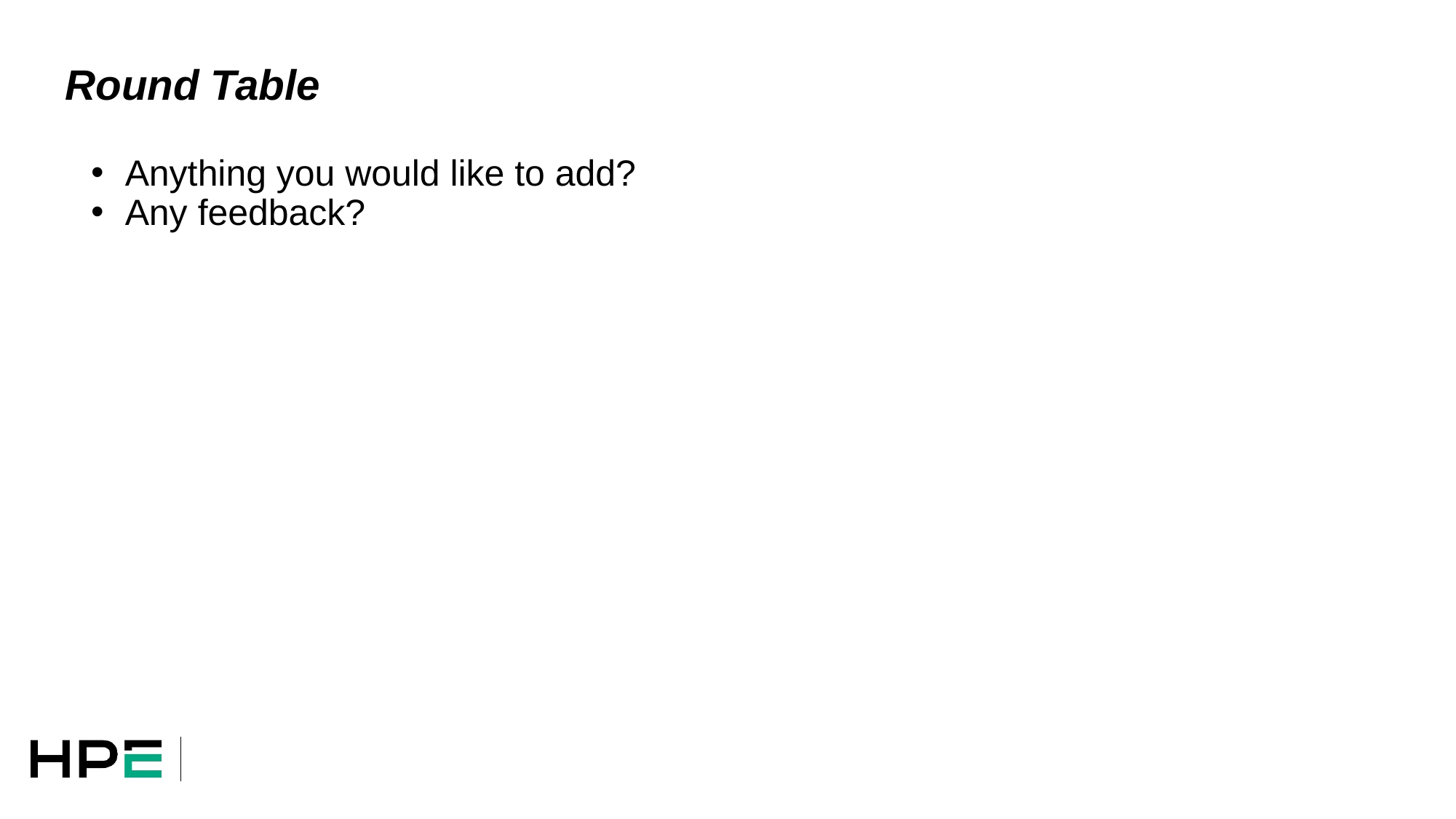

# Round Table
Anything you would like to add?
Any feedback?